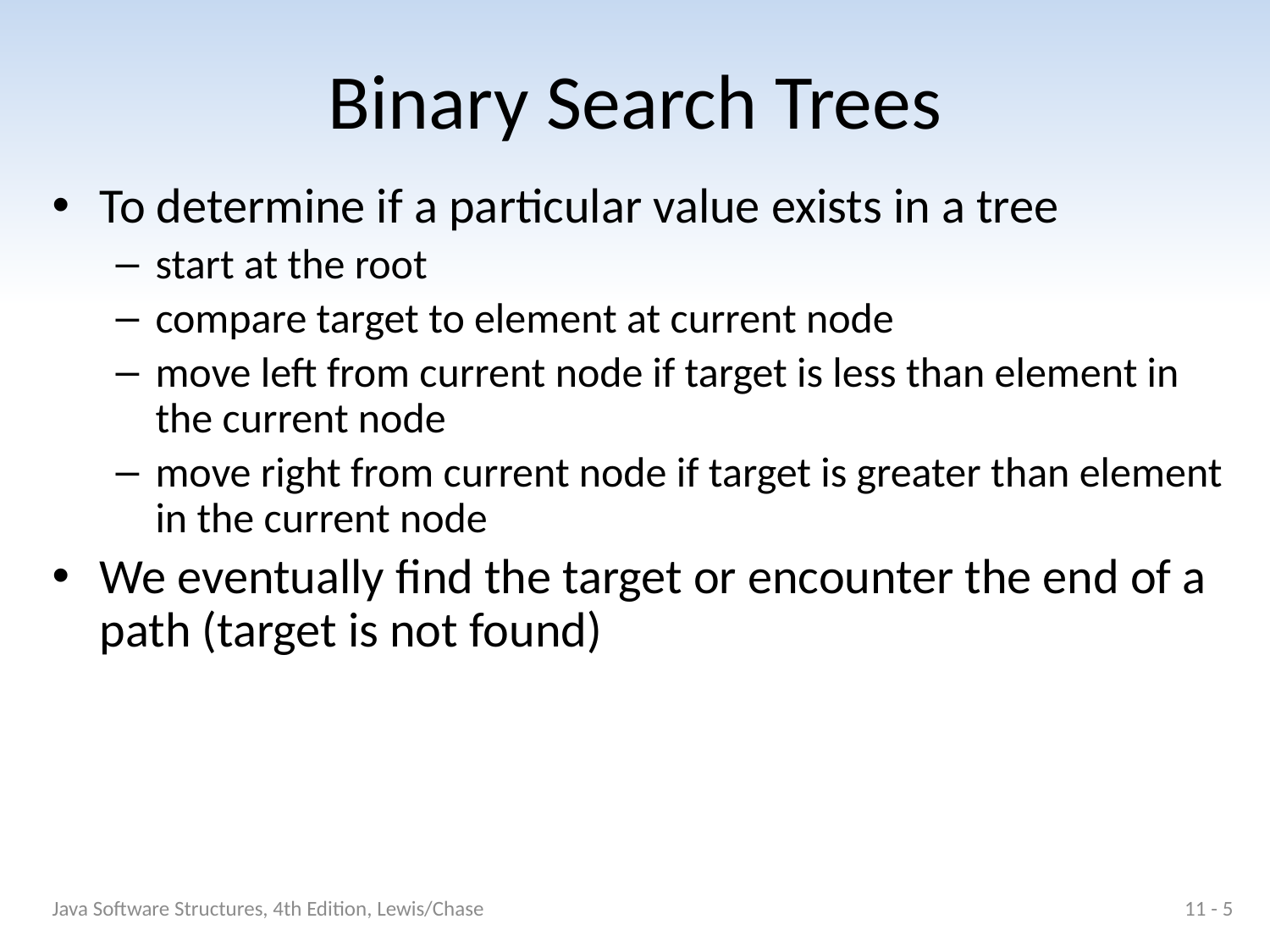

# Binary Search Trees
To determine if a particular value exists in a tree
start at the root
compare target to element at current node
move left from current node if target is less than element in the current node
move right from current node if target is greater than element in the current node
We eventually find the target or encounter the end of a path (target is not found)
Java Software Structures, 4th Edition, Lewis/Chase
11 - 5